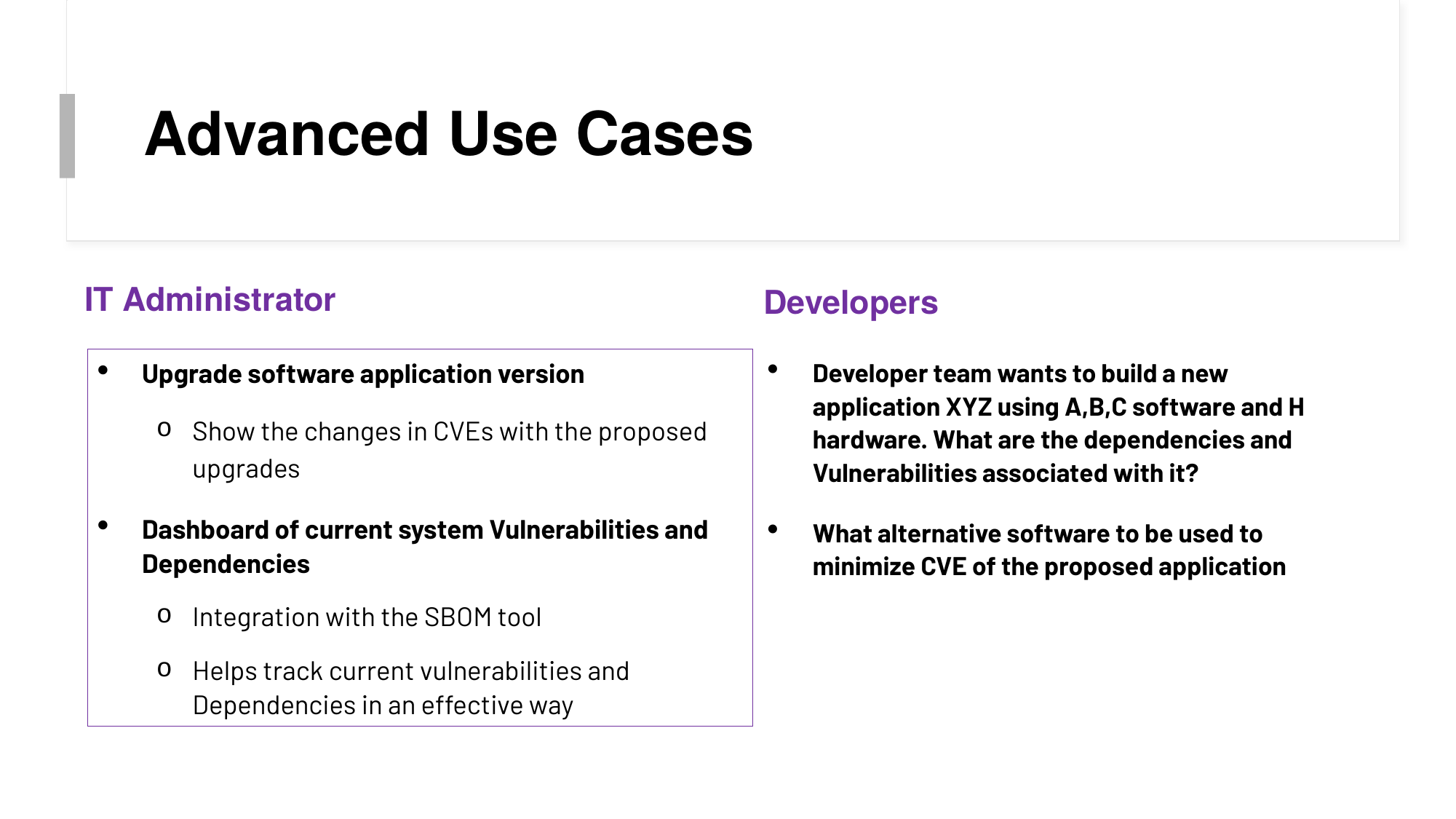

# Advanced Use Cases
IT Administrator
Developers
Upgrade software application version
Show the changes in CVEs with the proposed upgrades
Dashboard of current system Vulnerabilities and Dependencies
Integration with the SBOM tool
Helps track current vulnerabilities and Dependencies in an effective way

Developer team wants to build a new application XYZ using A,B,C software and H hardware. What are the dependencies and Vulnerabilities associated with it?
What alternative software to be used to minimize CVE of the proposed application